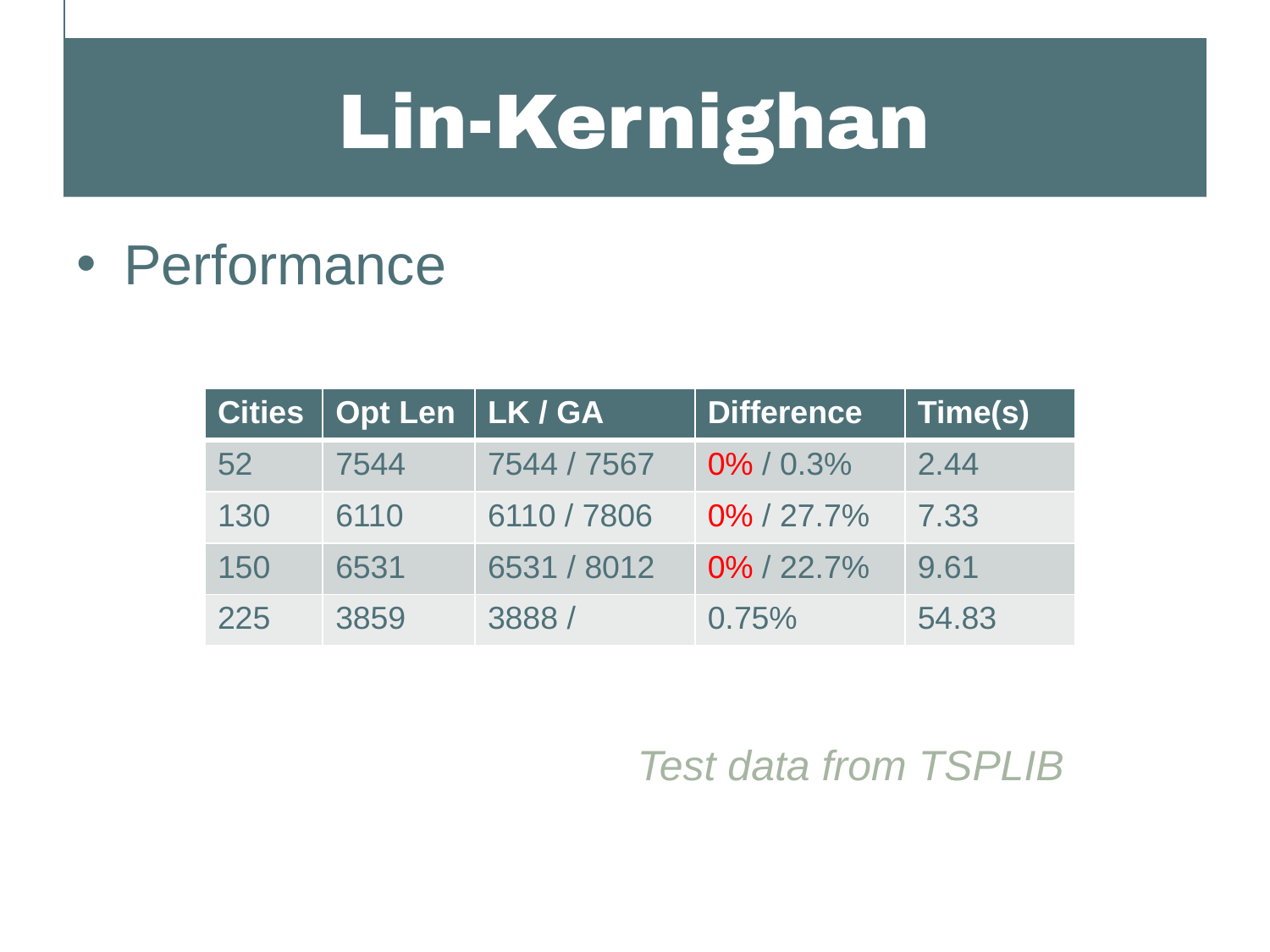

# Lin-Kernighan
Performance

| Cities | Opt Len | LK / GA | Difference | Time(s) |
| --- | --- | --- | --- | --- |
| 52 | 7544 | 7544 / 7567 | 0% / 0.3% | 2.44 |
| 130 | 6110 | 6110 / 7806 | 0% / 27.7% | 7.33 |
| 150 | 6531 | 6531 / 8012 | 0% / 22.7% | 9.61 |
| 225 | 3859 | 3888 / | 0.75% | 54.83 |
Test data from TSPLIB